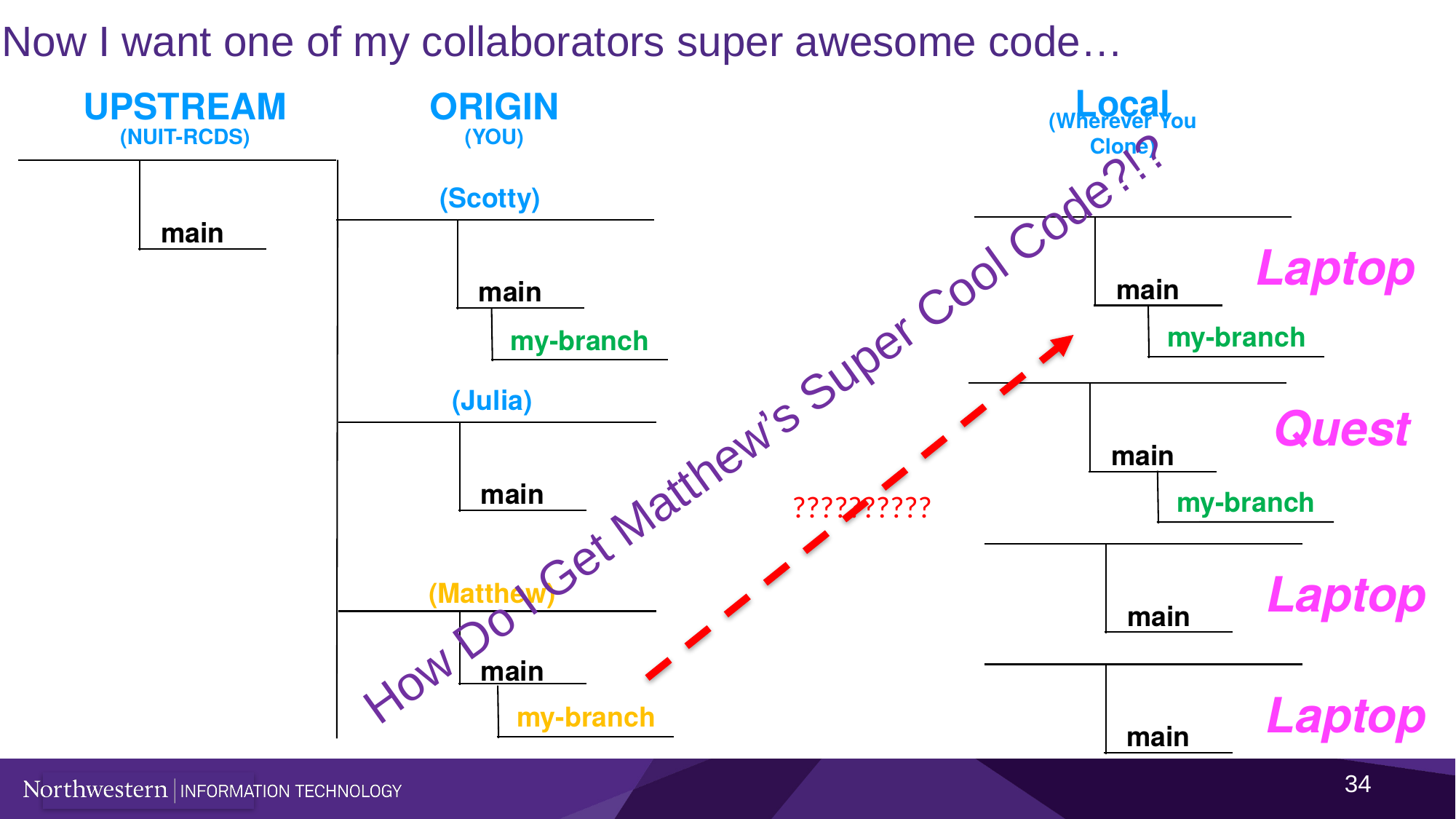

# Now I want one of my collaborators super awesome code…
Local
(Wherever You Clone)
UPSTREAM
(NUIT-RCDS)
ORIGIN
(YOU)

main
(Scotty)

main

main
Laptop
my-branch

my-branch

(Julia)

main

main
How Do I Get Matthew’s Super Cool Code?!?
Quest
my-branch

??????????

main
Laptop
(Matthew)

main

main
Laptop
my-branch

34